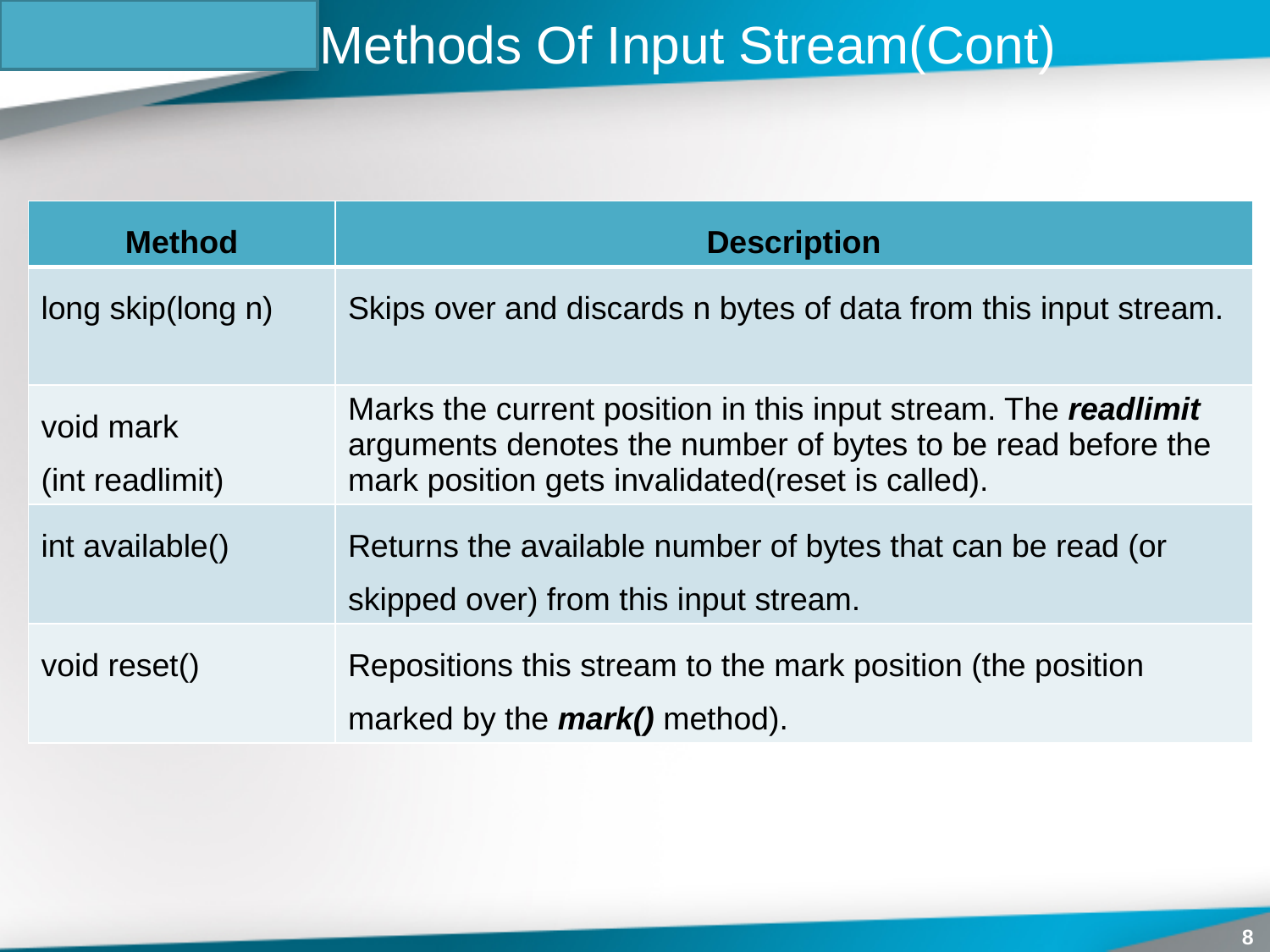

# Methods Of Input Stream(Cont)
| Method | Description |
| --- | --- |
| long skip(long n) | Skips over and discards n bytes of data from this input stream. |
| void mark (int readlimit) | Marks the current position in this input stream. The readlimit arguments denotes the number of bytes to be read before the mark position gets invalidated(reset is called). |
| int available() | Returns the available number of bytes that can be read (or skipped over) from this input stream. |
| void reset() | Repositions this stream to the mark position (the position marked by the mark() method). |
8